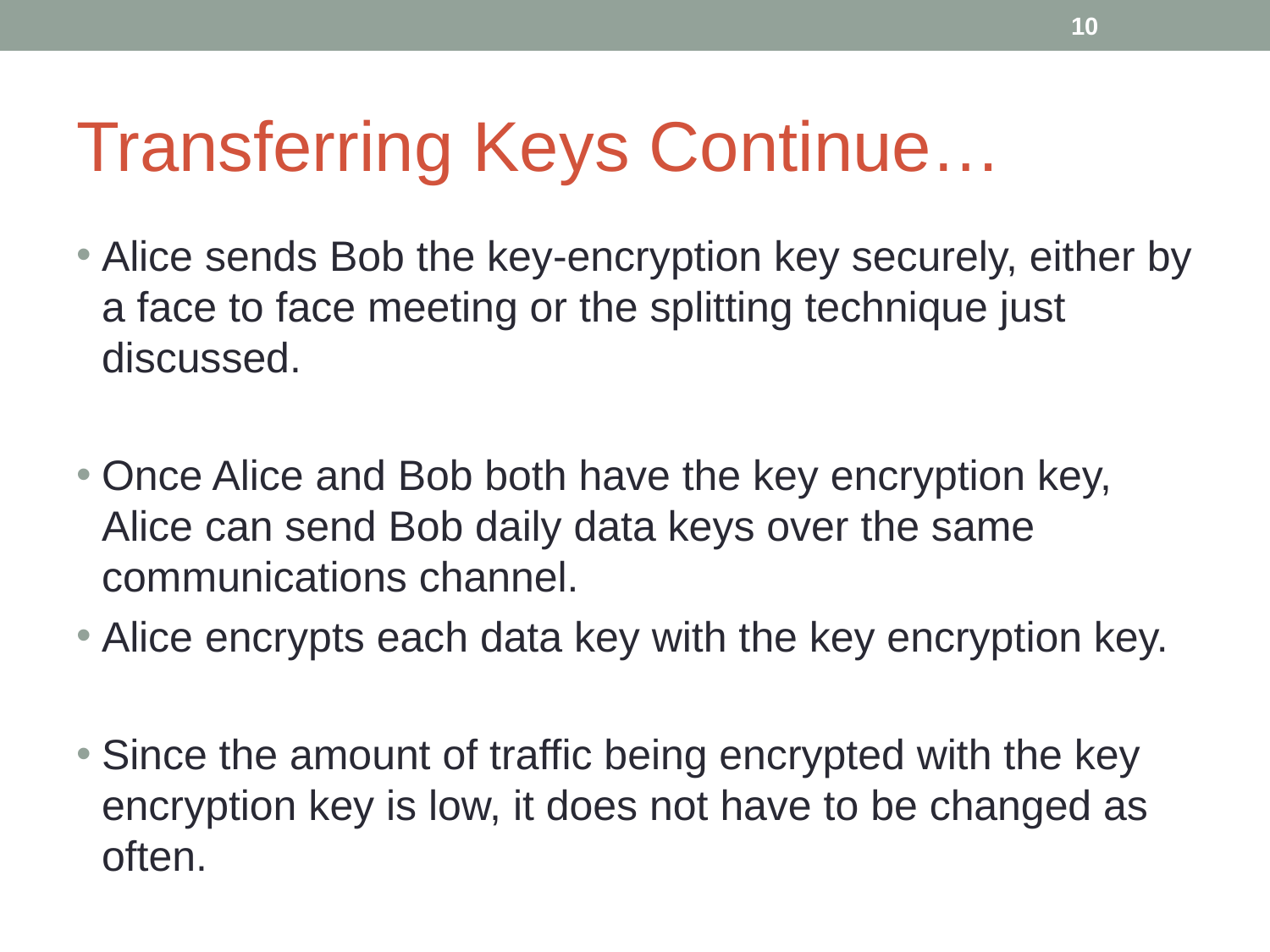

10
# Transferring Keys Continue…
Alice sends Bob the key-encryption key securely, either by a face to face meeting or the splitting technique just discussed.

Once Alice and Bob both have the key encryption key, Alice can send Bob daily data keys over the same communications channel.
Alice encrypts each data key with the key encryption key.

Since the amount of traffic being encrypted with the key encryption key is low, it does not have to be changed as often.